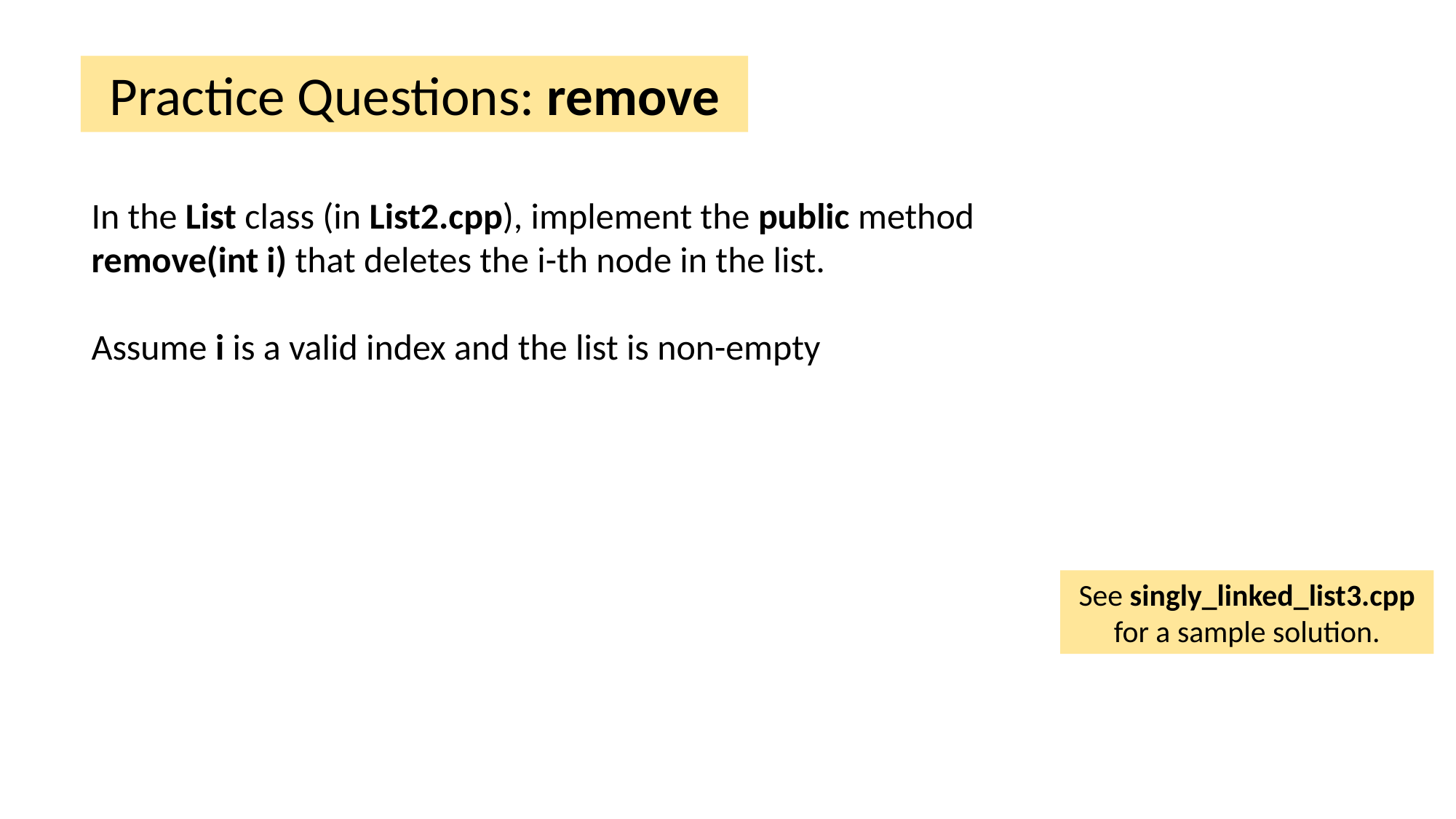

Practice Questions: remove
In the List class (in List2.cpp), implement the public method remove(int i) that deletes the i-th node in the list.

Assume i is a valid index and the list is non-empty
See singly_linked_list3.cpp for a sample solution.